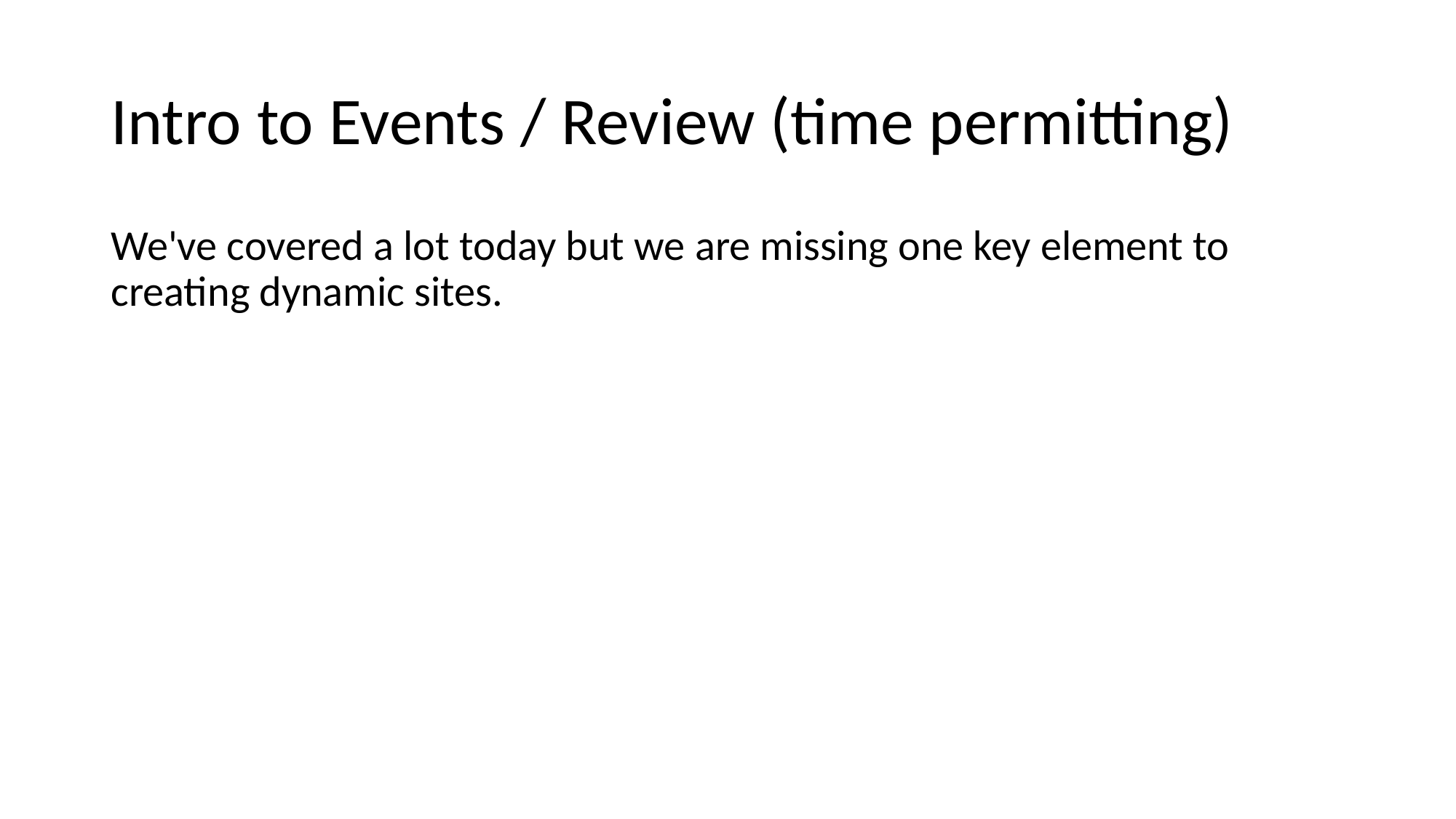

# Intro to Events / Review (time permitting)
We've covered a lot today but we are missing one key element to creating dynamic sites.